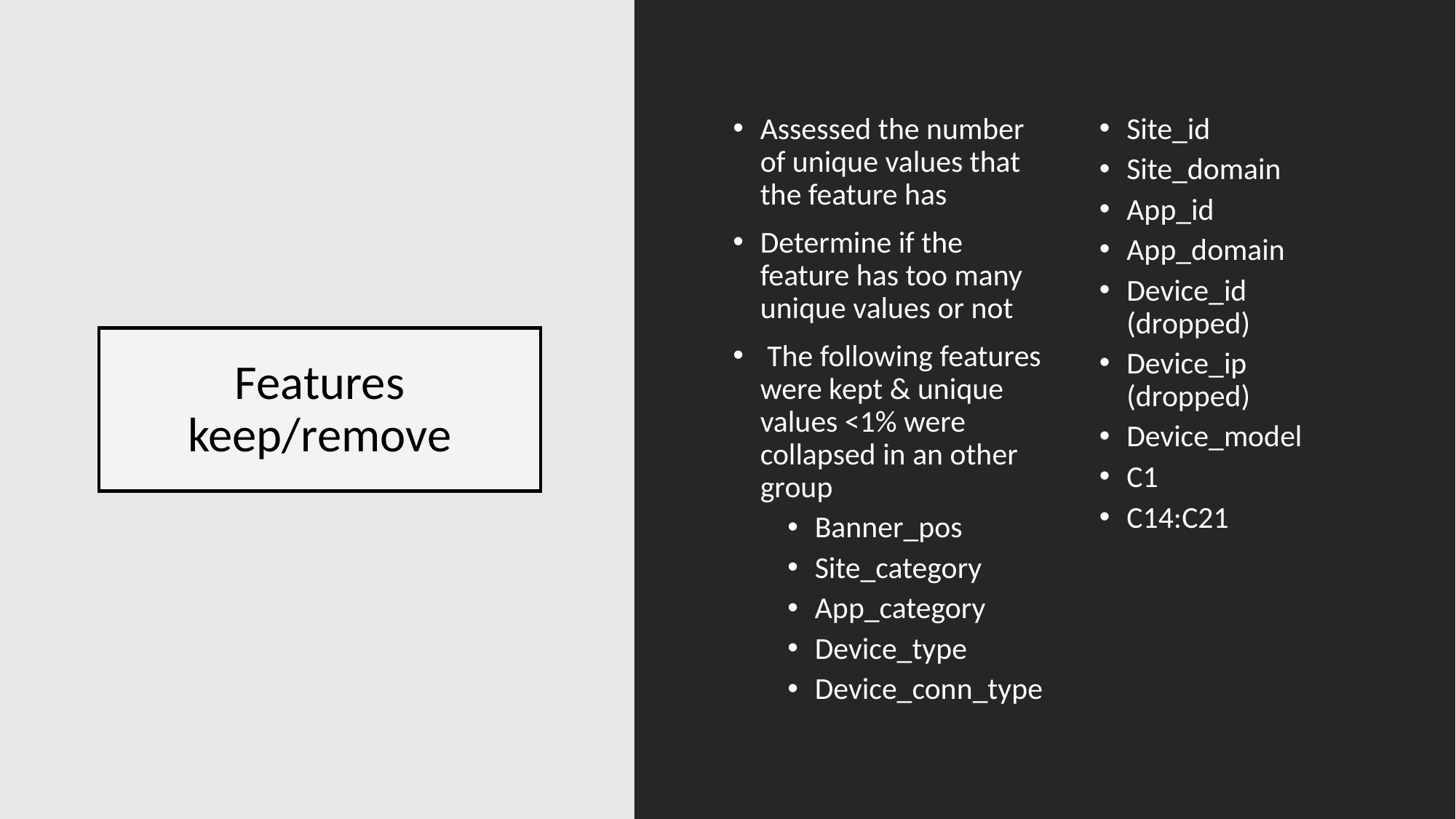

Assessed the number of unique values that the feature has
Determine if the feature has too many unique values or not
 The following features were kept & unique values <1% were collapsed in an other group
Banner_pos
Site_category
App_category
Device_type
Device_conn_type
Site_id
Site_domain
App_id
App_domain
Device_id (dropped)
Device_ip (dropped)
Device_model
C1
C14:C21

# Features keep/remove